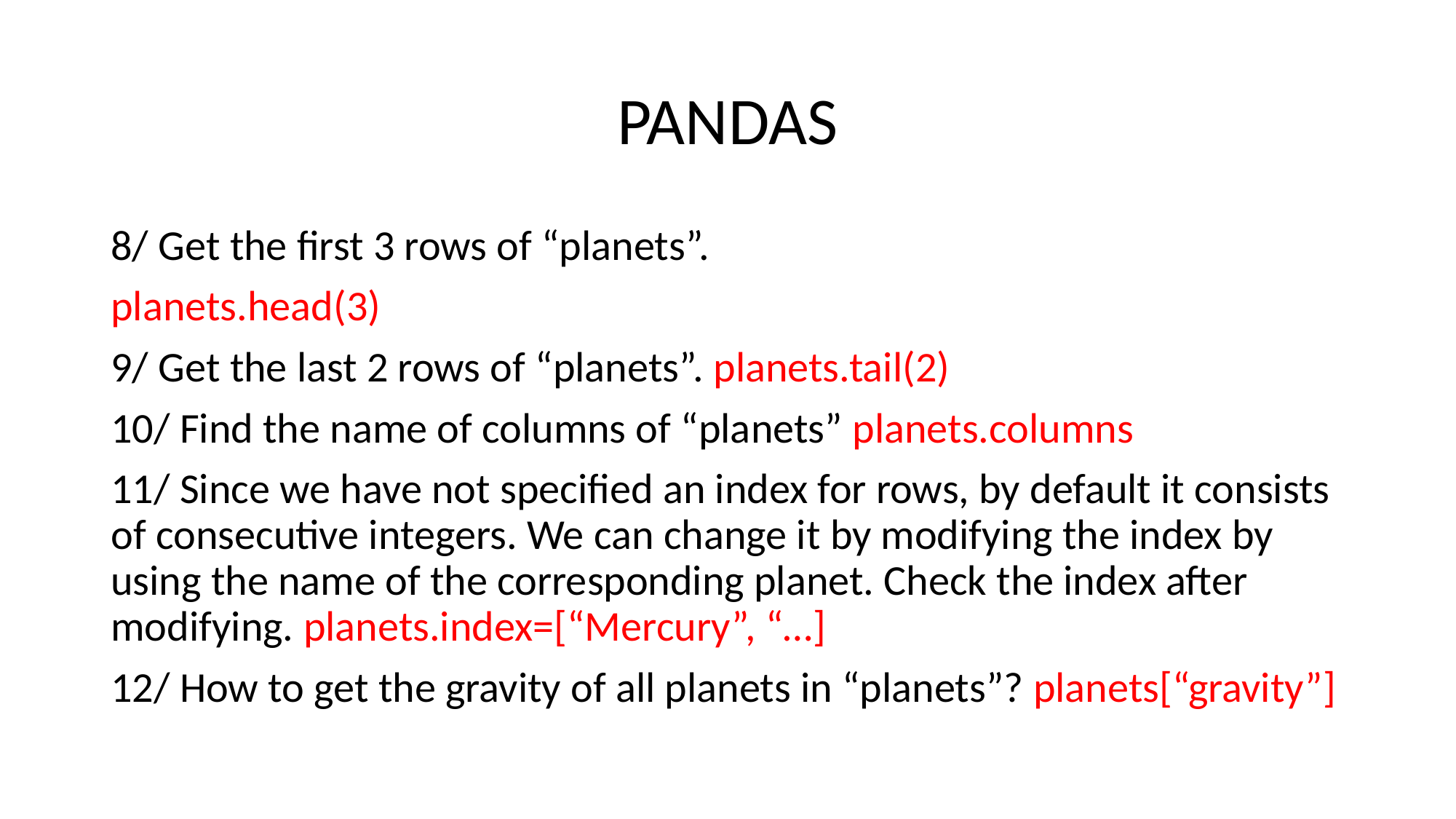

# PANDAS
8/ Get the first 3 rows of “planets”.
planets.head(3)
9/ Get the last 2 rows of “planets”. planets.tail(2)
10/ Find the name of columns of “planets” planets.columns
11/ Since we have not specified an index for rows, by default it consists of consecutive integers. We can change it by modifying the index by using the name of the corresponding planet. Check the index after modifying. planets.index=[“Mercury”, “…]
12/ How to get the gravity of all planets in “planets”? planets[“gravity”]